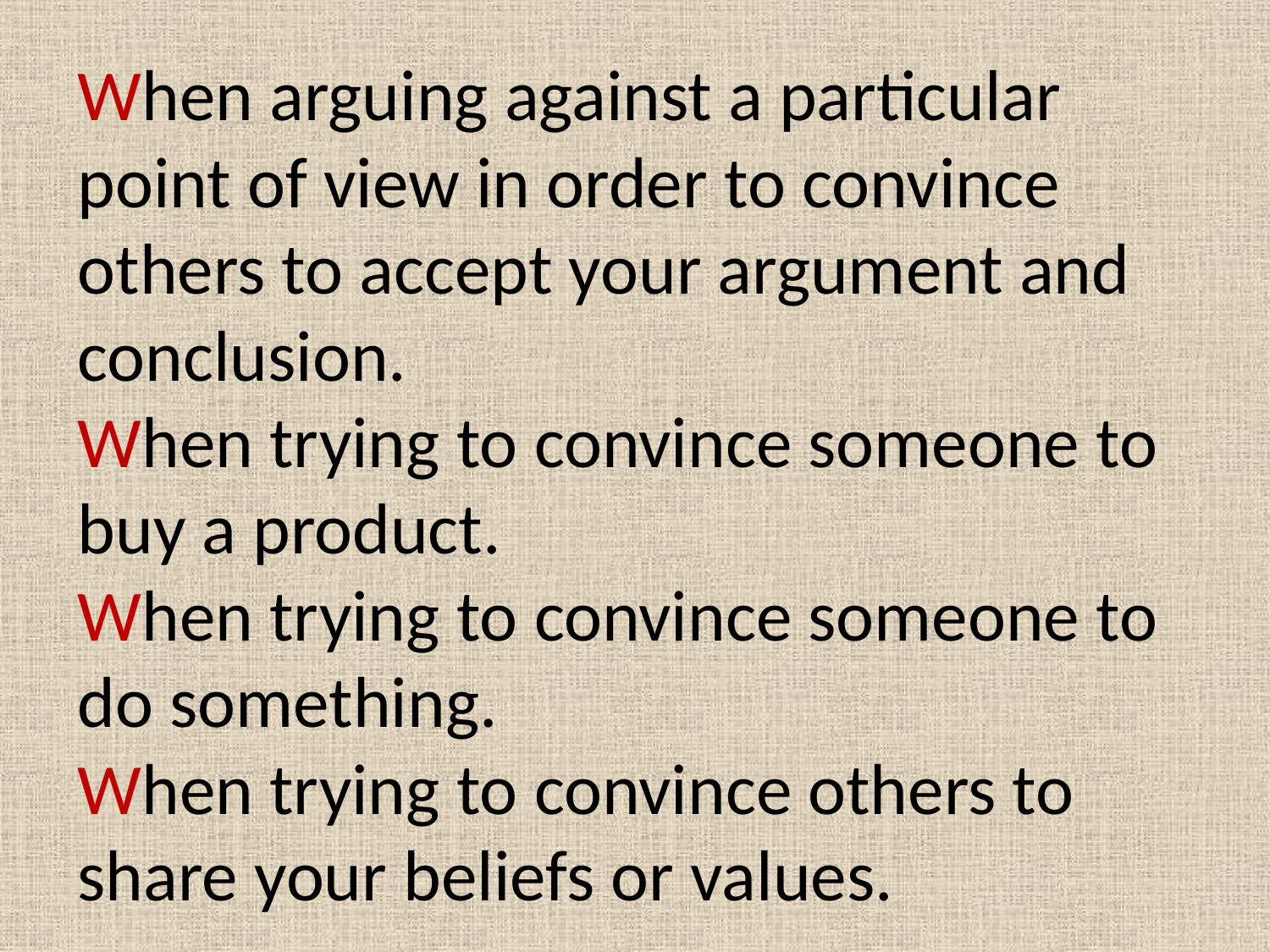

# When arguing against a particular point of view in order to convince others to accept your argument and conclusion. When trying to convince someone to buy a product. When trying to convince someone to do something. When trying to convince others to share your beliefs or values.